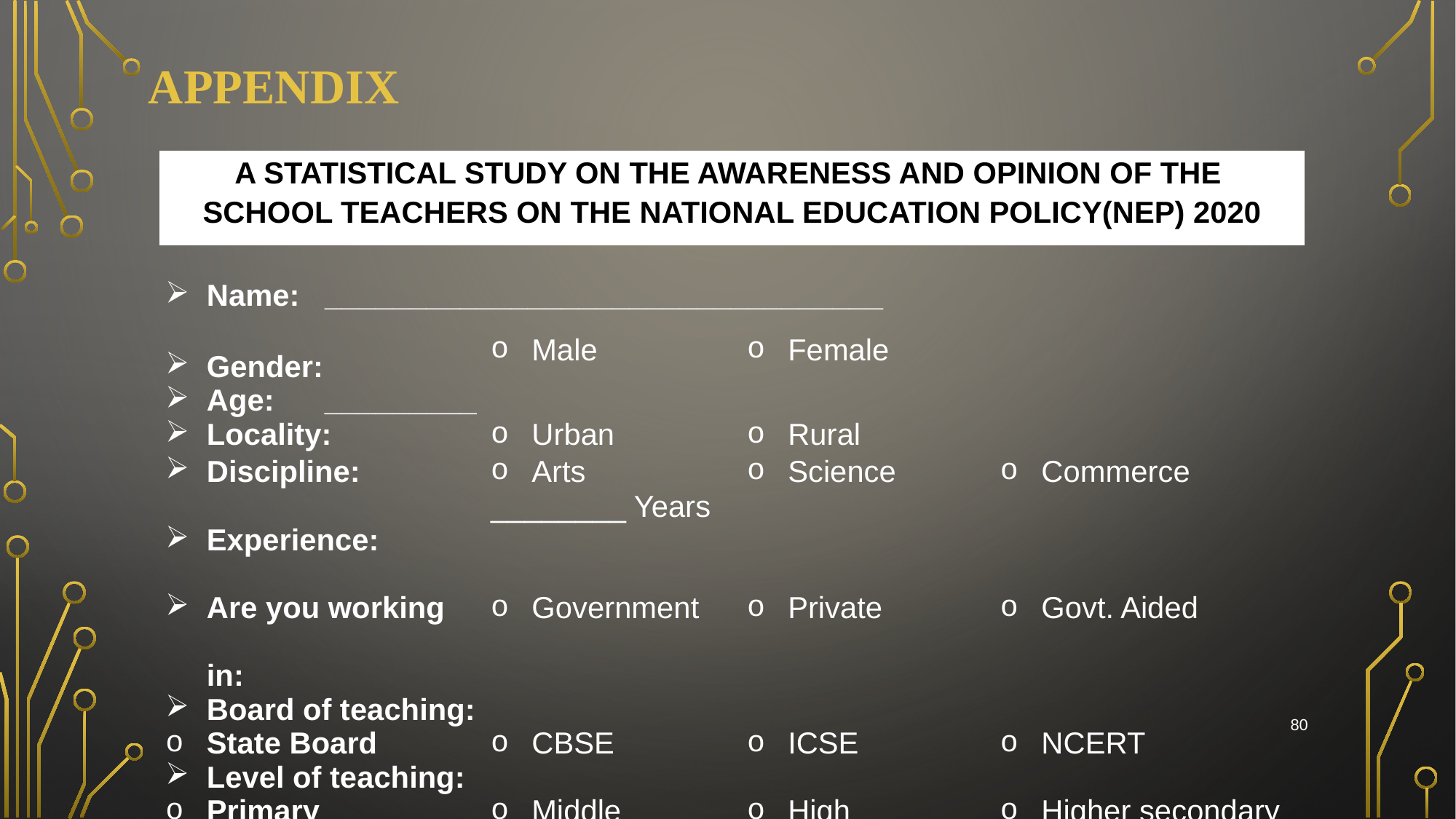

# APPENDIX
| A STATISTICAL STUDY ON THE AWARENESS AND OPINION OF THE SCHOOL TEACHERS ON THE NATIONAL EDUCATION POLICY(NEP) 2020 |  |  |  |
| --- | --- | --- | --- |
| Name: \_\_\_\_\_\_\_\_\_\_\_\_\_\_\_\_\_\_\_\_\_\_\_\_\_\_\_\_\_\_\_\_\_ |  |  |  |
| Gender: | Male | Female |  |
| Age: \_\_\_\_\_\_\_\_\_ |  |  |  |
| Locality: | Urban | Rural |  |
| Discipline: | Arts | Science | Commerce |
| Experience: | \_\_\_\_\_\_\_\_ Years |  |  |
| Are you working in: | Government | Private | Govt. Aided |
| Board of teaching: |  |  |  |
| State Board | CBSE | ICSE | NCERT |
| Level of teaching: |  |  |  |
| Primary | Middle | High | Higher secondary |
80